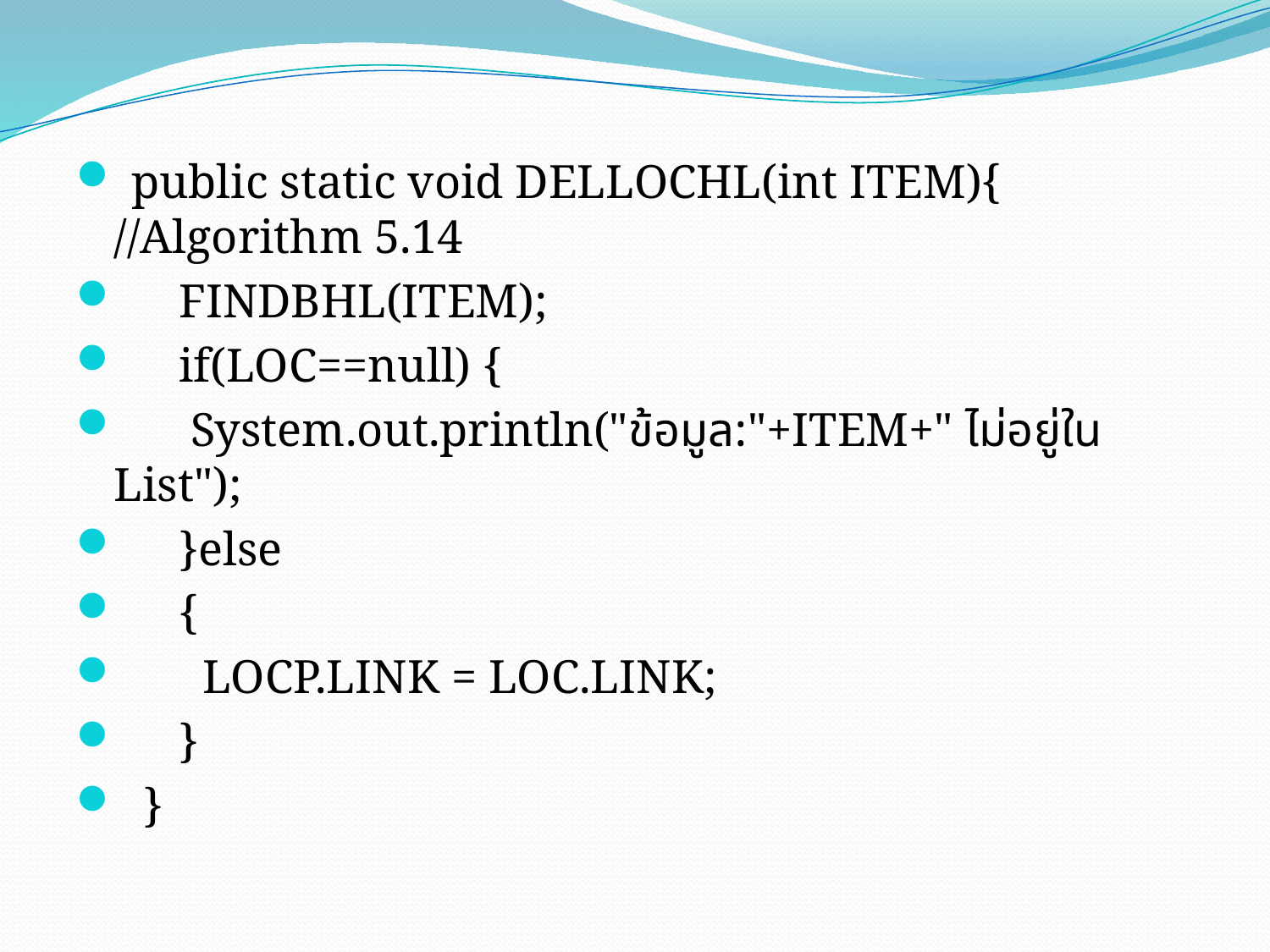

public static void DELLOCHL(int ITEM){ //Algorithm 5.14
     FINDBHL(ITEM);
     if(LOC==null) {
      System.out.println("ข้อมูล:"+ITEM+" ไม่อยู่ใน List");
     }else
     {
       LOCP.LINK = LOC.LINK;
     }
  }